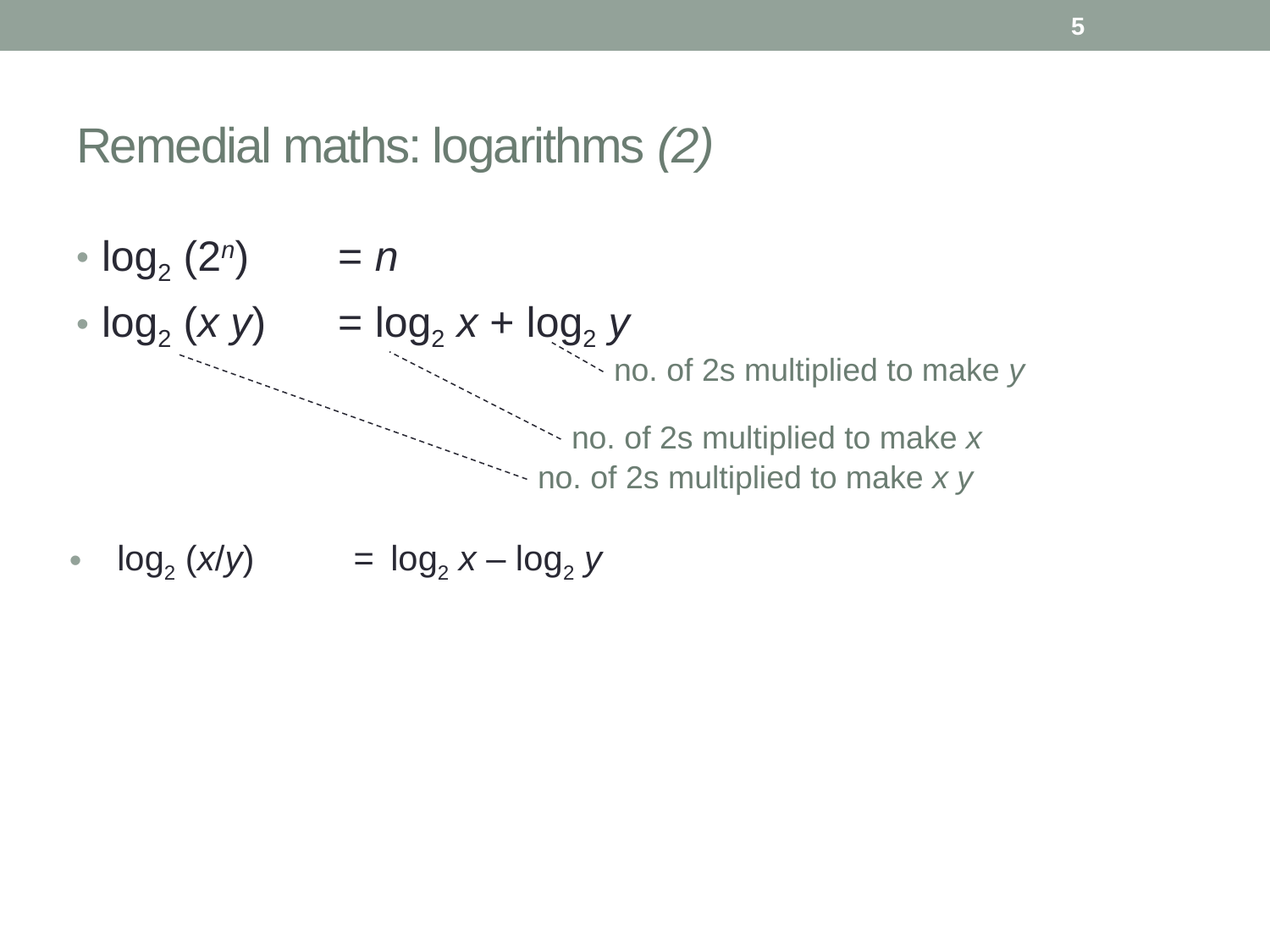

5
# Remedial maths: logarithms (2)
log2 (2n)	=	n
log2 (x y)	=	log2 x + log2 y
no. of 2s multiplied to make y
no. of 2s multiplied to make x
no. of 2s multiplied to make x y
log2 (x/y)	=	log2 x – log2 y